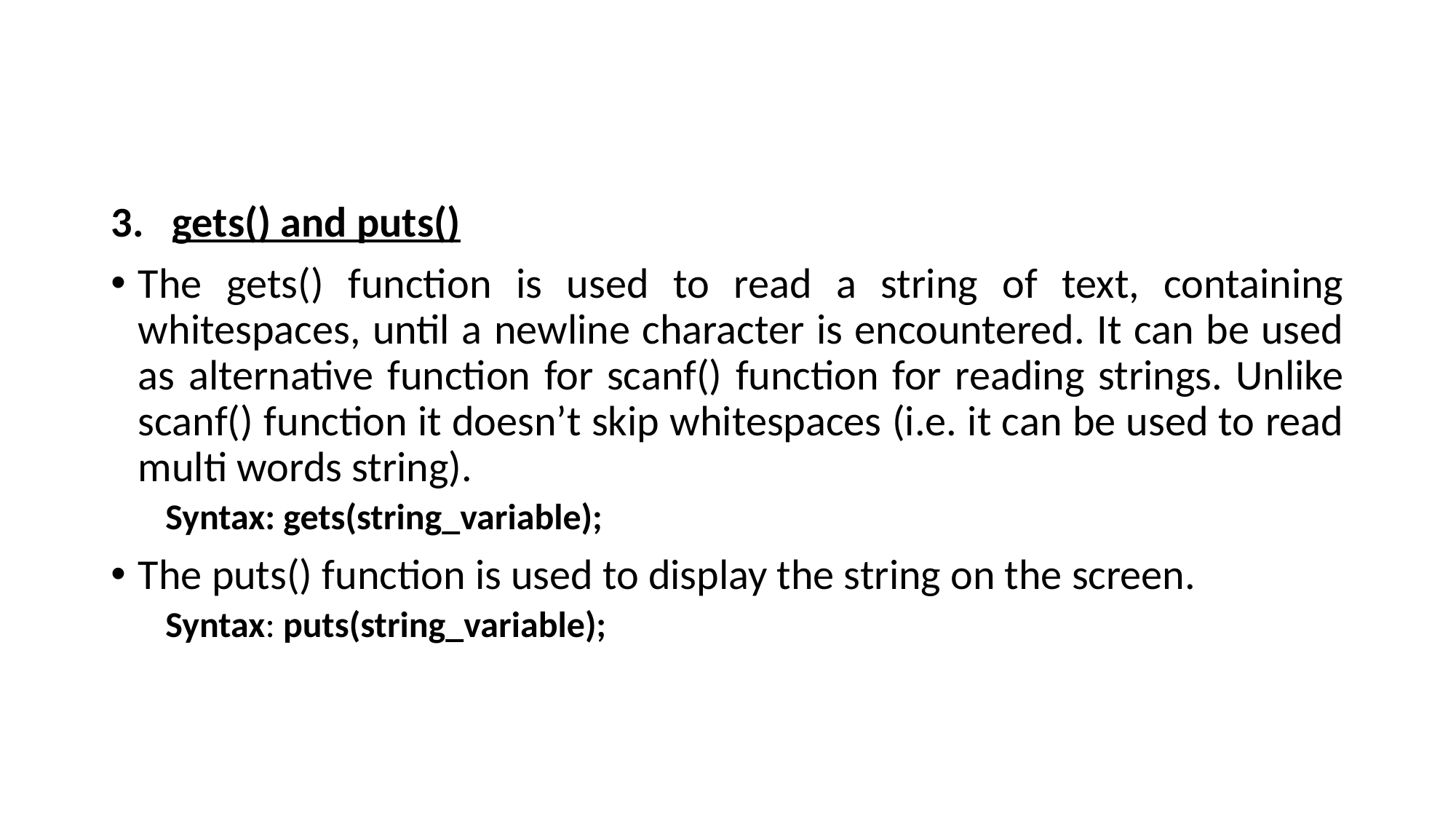

gets() and puts()
The gets() function is used to read a string of text, containing whitespaces, until a newline character is encountered. It can be used as alternative function for scanf() function for reading strings. Unlike scanf() function it doesn’t skip whitespaces (i.e. it can be used to read multi words string).
Syntax: gets(string_variable);
The puts() function is used to display the string on the screen.
Syntax: puts(string_variable);